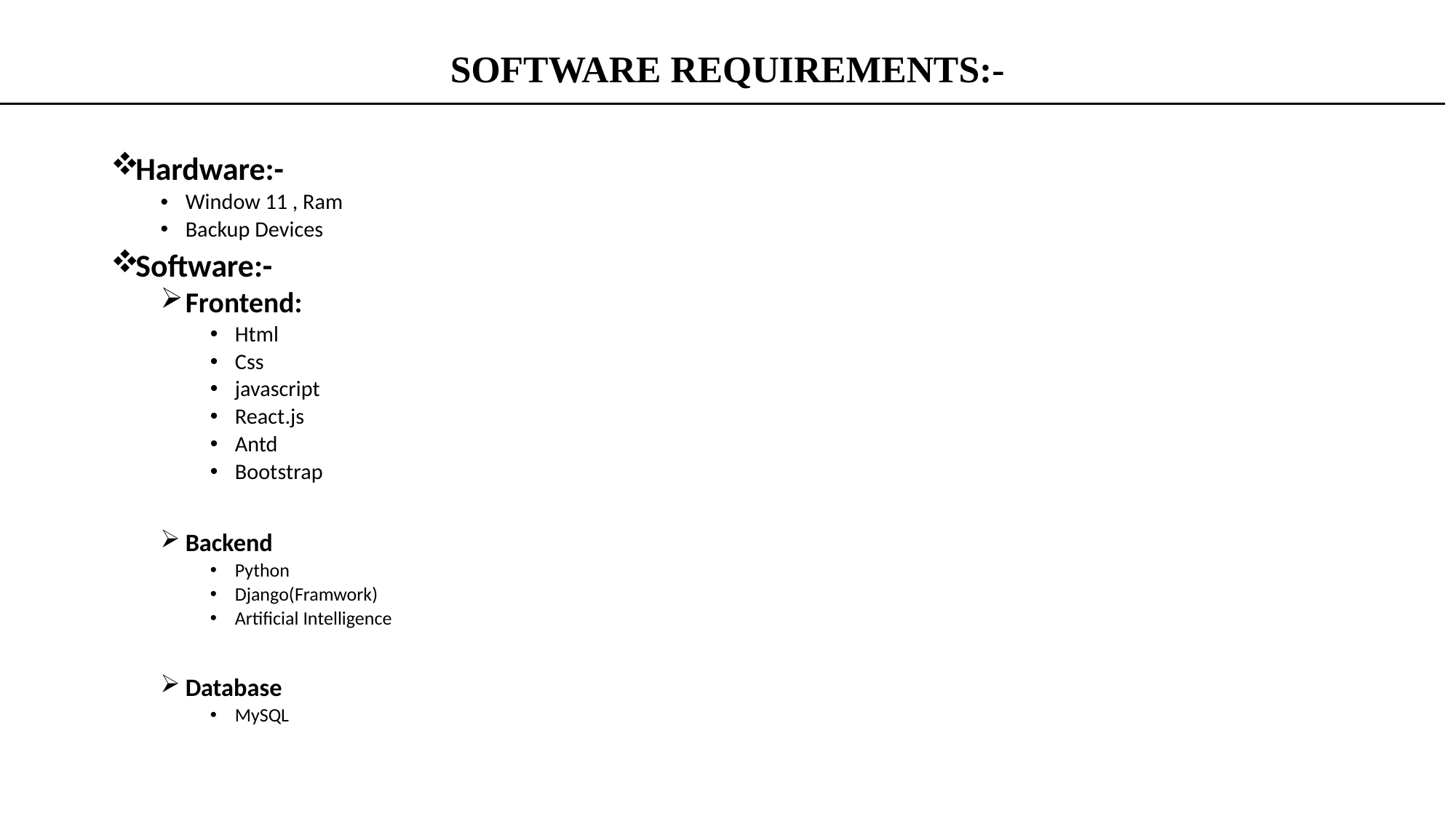

# SOFTWARE REQUIREMENTS:-
Hardware:-
Window 11 , Ram
Backup Devices
Software:-
Frontend:
Html
Css
javascript
React.js
Antd
Bootstrap

Backend
Python
Django(Framwork)
Artificial Intelligence

Database
MySQL